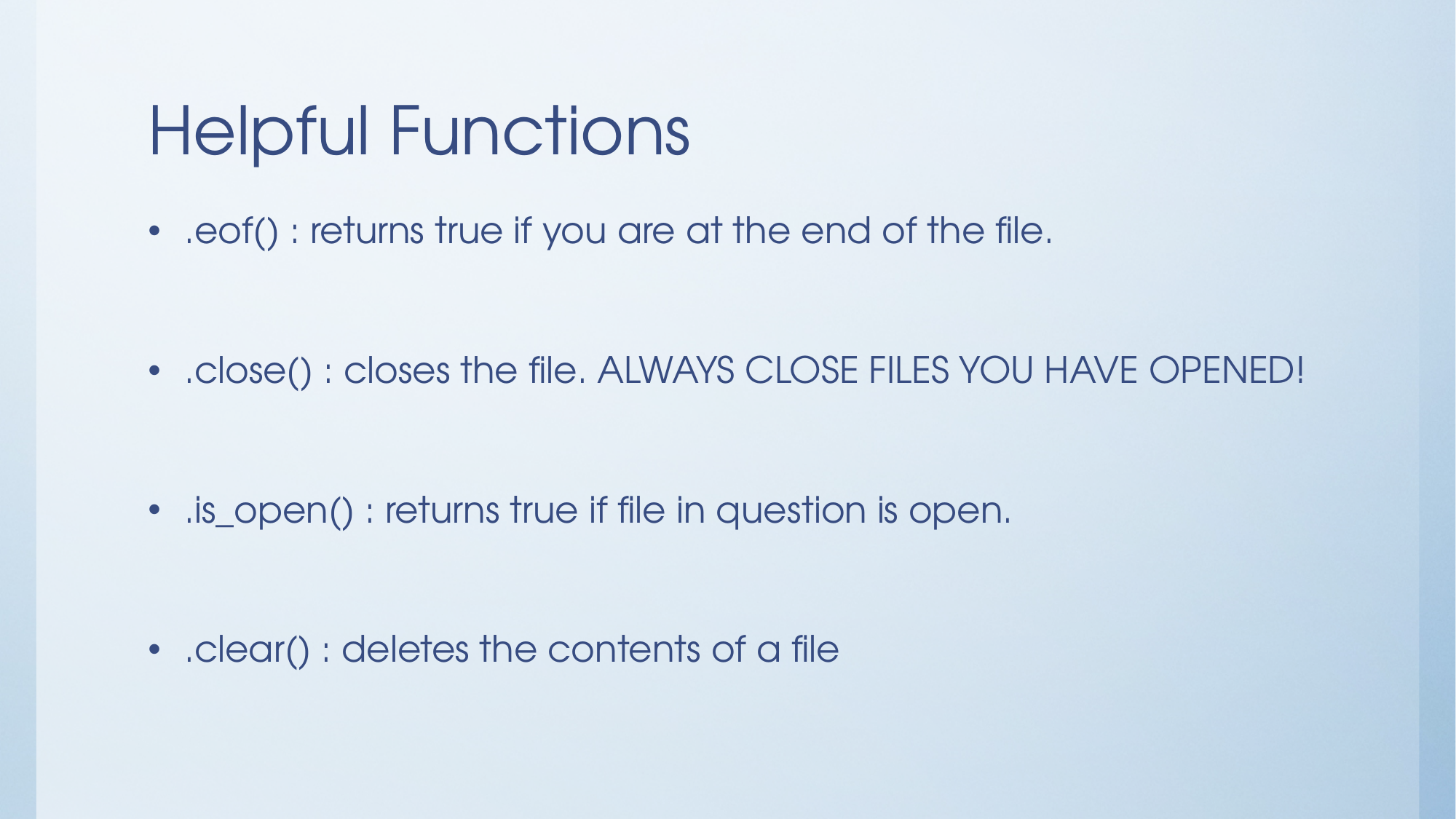

# Helpful Functions
.eof() : returns true if you are at the end of the file.

.close() : closes the file. ALWAYS CLOSE FILES YOU HAVE OPENED!

.is_open() : returns true if file in question is open.

.clear() : deletes the contents of a file